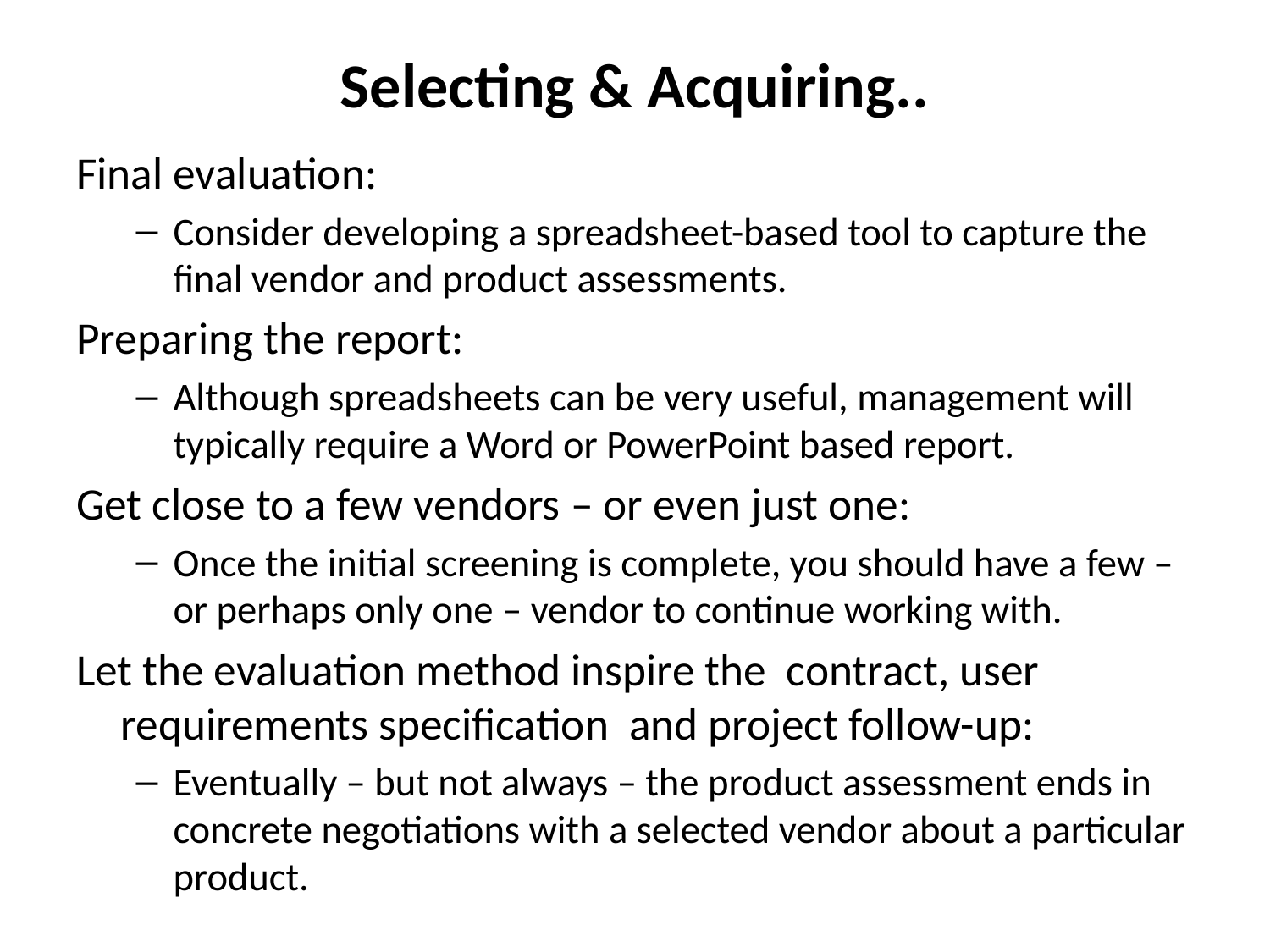

# Selecting & Acquiring..
Final evaluation:
Consider developing a spreadsheet-based tool to capture the final vendor and product assessments.
Preparing the report:
Although spreadsheets can be very useful, management will typically require a Word or PowerPoint based report.
Get close to a few vendors – or even just one:
Once the initial screening is complete, you should have a few – or perhaps only one – vendor to continue working with.
Let the evaluation method inspire the  contract, user requirements specification  and project follow-up:
Eventually – but not always – the product assessment ends in concrete negotiations with a selected vendor about a particular product.